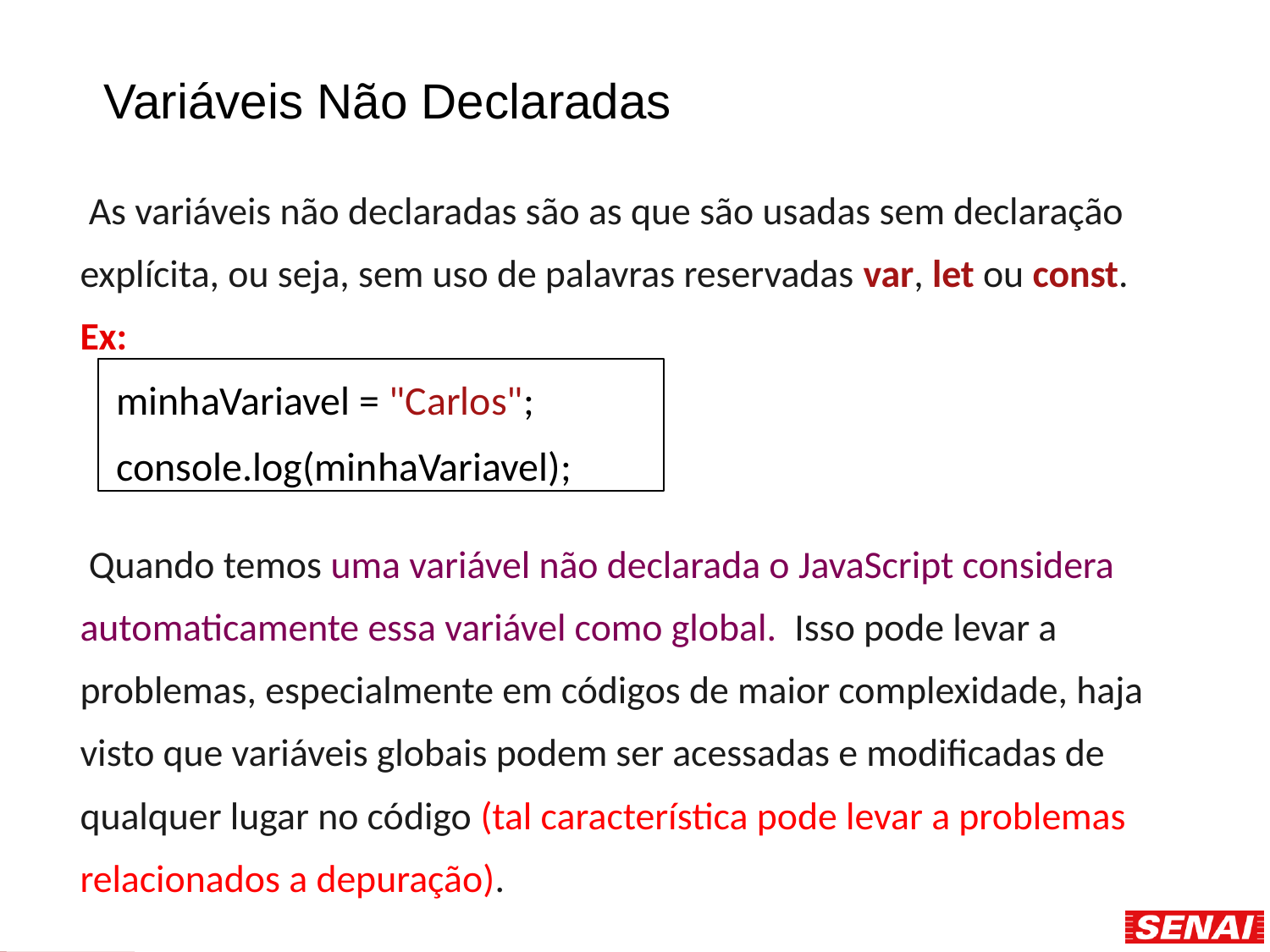

# Variáveis Não Declaradas
 As variáveis não declaradas são as que são usadas sem declaração explícita, ou seja, sem uso de palavras reservadas var, let ou const.
Ex:
    minhaVariavel = "Carlos";
    console.log(minhaVariavel);

 Quando temos uma variável não declarada o JavaScript considera automaticamente essa variável como global.  Isso pode levar a problemas, especialmente em códigos de maior complexidade, haja visto que variáveis globais podem ser acessadas e modificadas de qualquer lugar no código (tal característica pode levar a problemas relacionados a depuração).